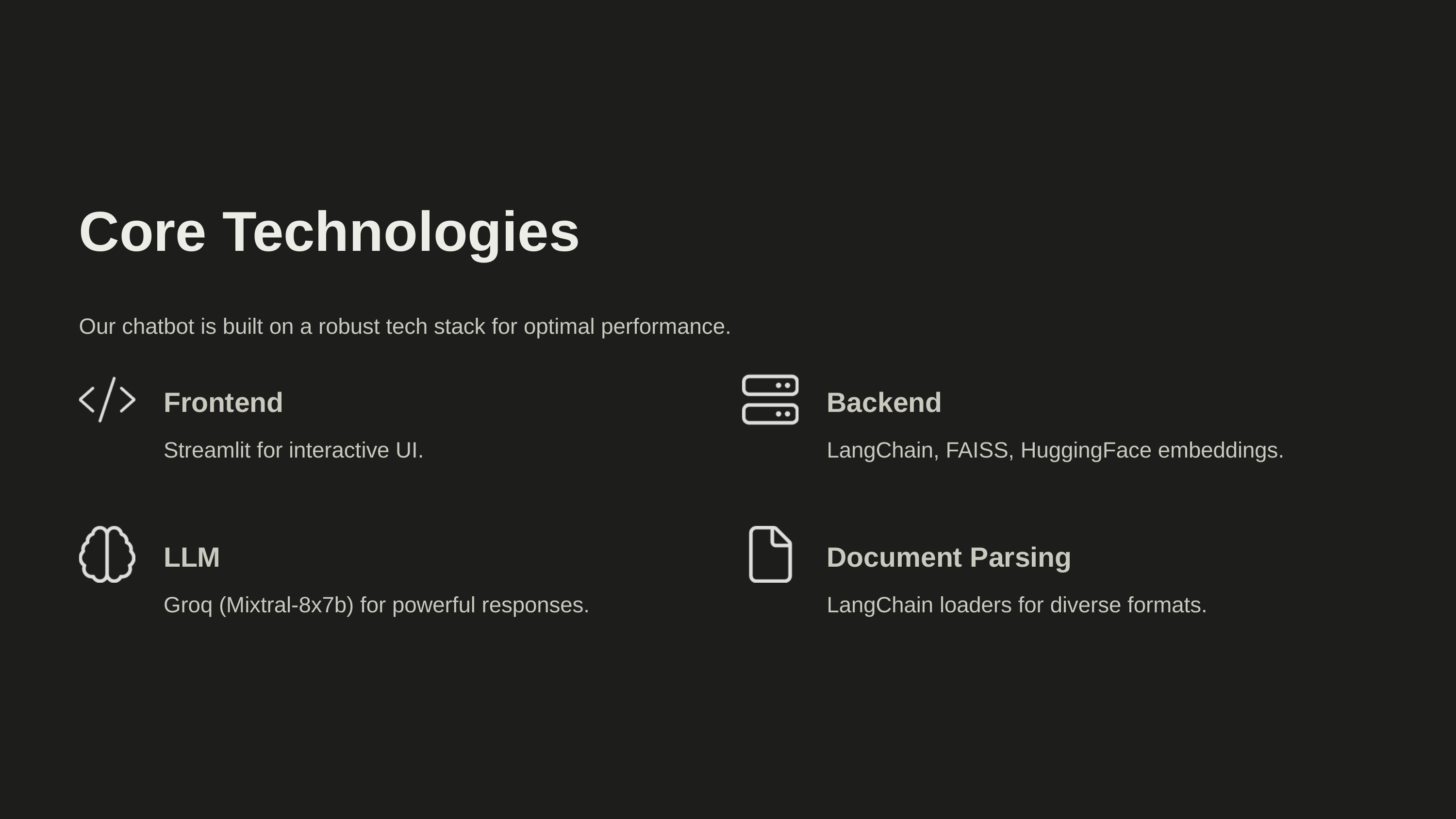

Core Technologies
Our chatbot is built on a robust tech stack for optimal performance.

Frontend
Backend
Streamlit for interactive UI.
LangChain, FAISS, HuggingFace embeddings.

LLM
Document Parsing
Groq (Mixtral-8x7b) for powerful responses.
LangChain loaders for diverse formats.